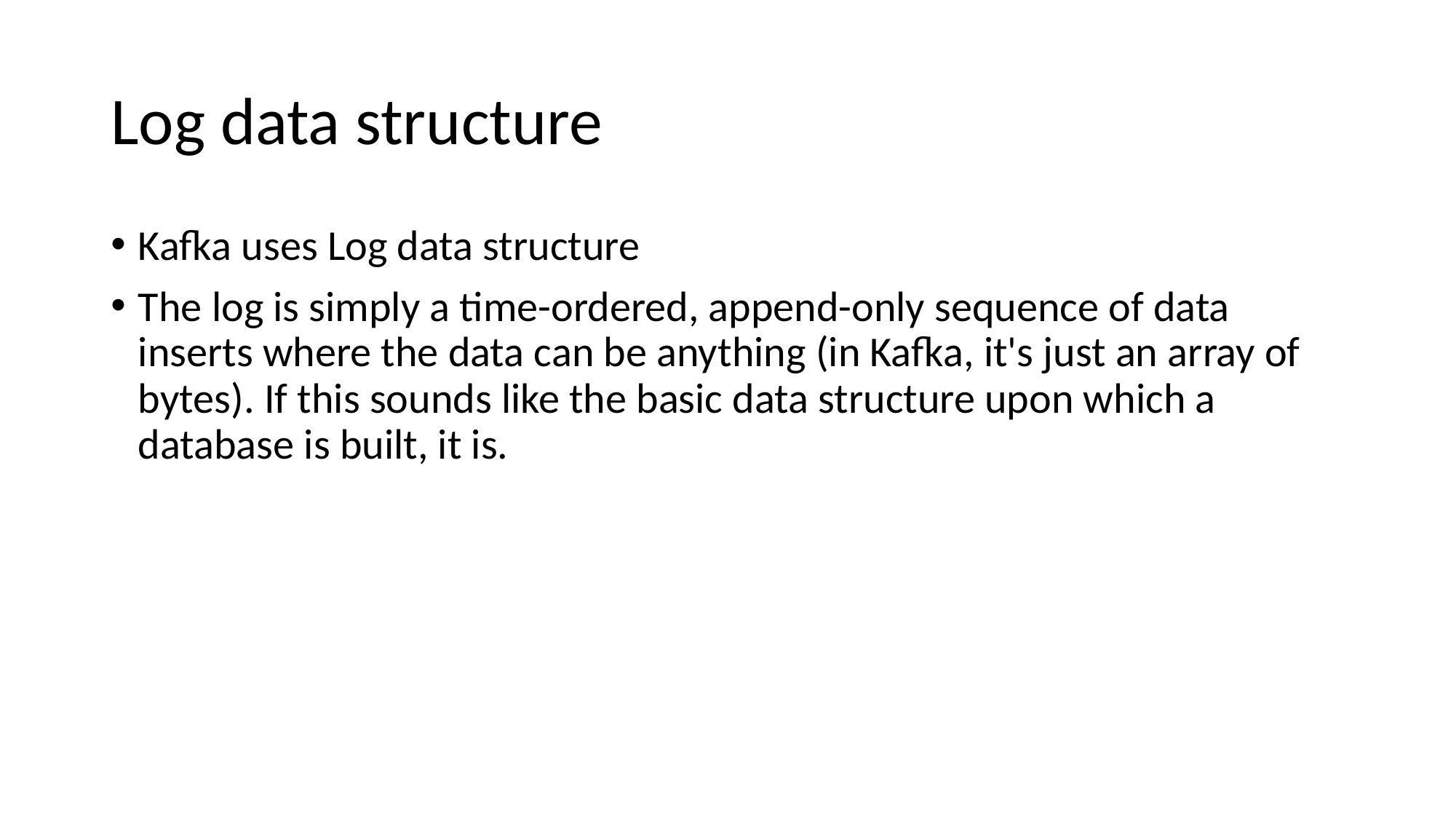

# Log data structure
Kafka uses Log data structure
The log is simply a time-ordered, append-only sequence of data inserts where the data can be anything (in Kafka, it's just an array of bytes). If this sounds like the basic data structure upon which a database is built, it is.